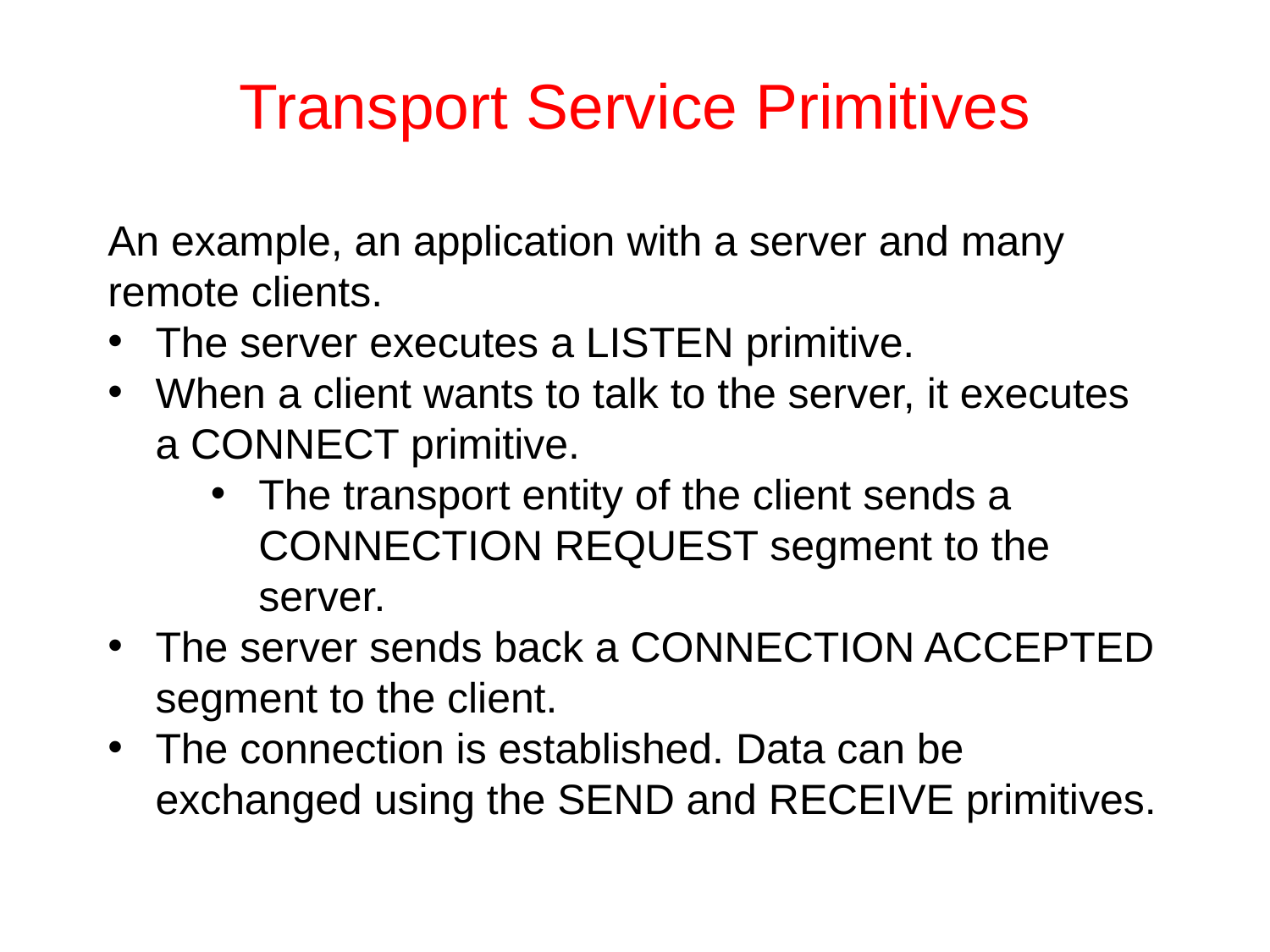

# Transport Service Primitives
An example, an application with a server and many remote clients.
The server executes a LISTEN primitive.
When a client wants to talk to the server, it executes a CONNECT primitive.
The transport entity of the client sends a CONNECTION REQUEST segment to the server.
The server sends back a CONNECTION ACCEPTED segment to the client.
The connection is established. Data can be exchanged using the SEND and RECEIVE primitives.